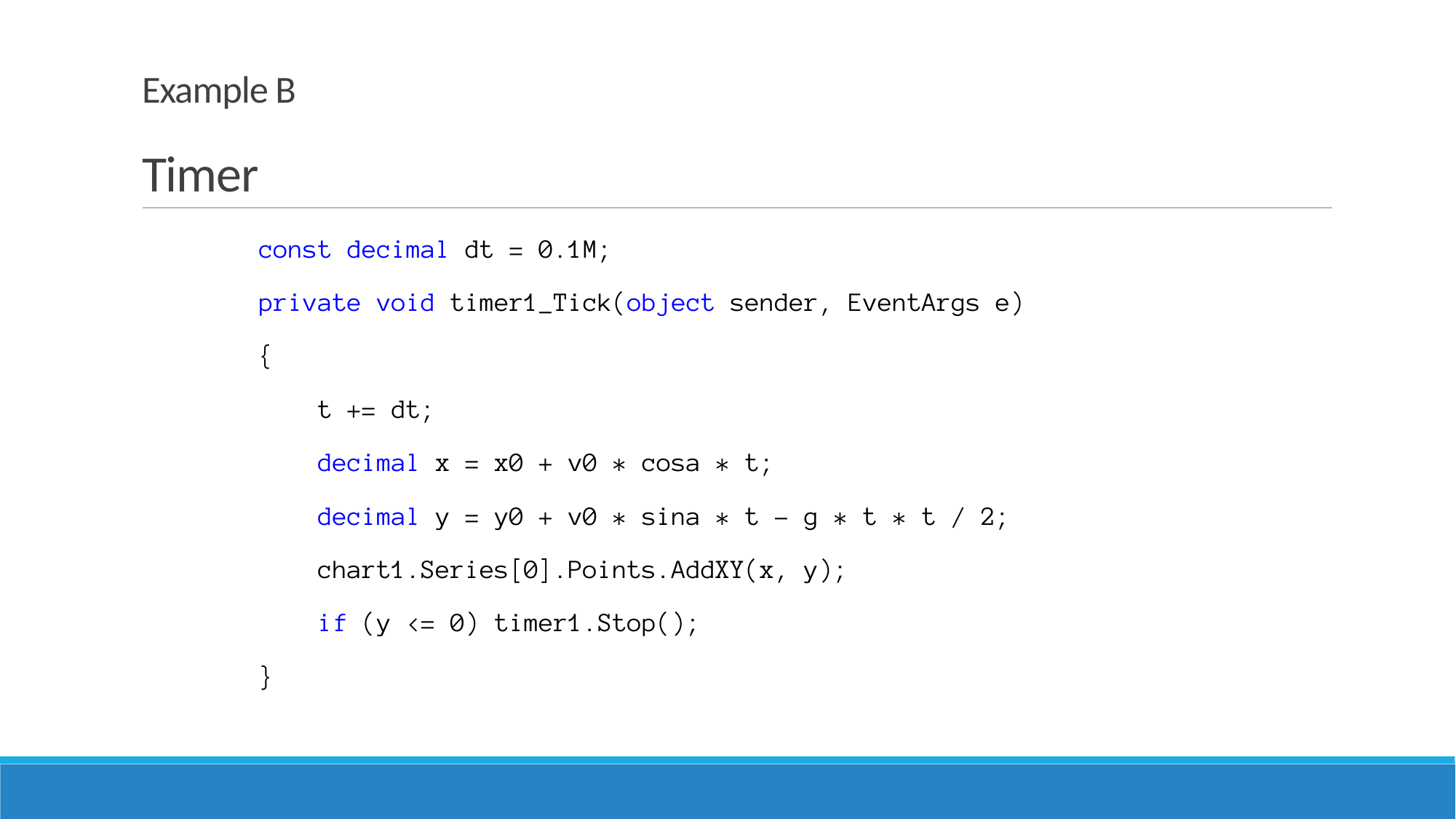

# Example B Timer
        const decimal dt = 0.1M;
        private void timer1_Tick(object sender, EventArgs e)
        {
            t += dt;
            decimal x = x0 + v0 * cosa * t;
            decimal y = y0 + v0 * sina * t - g * t * t / 2;
            chart1.Series[0].Points.AddXY(x, y);
            if (y <= 0) timer1.Stop();
        }